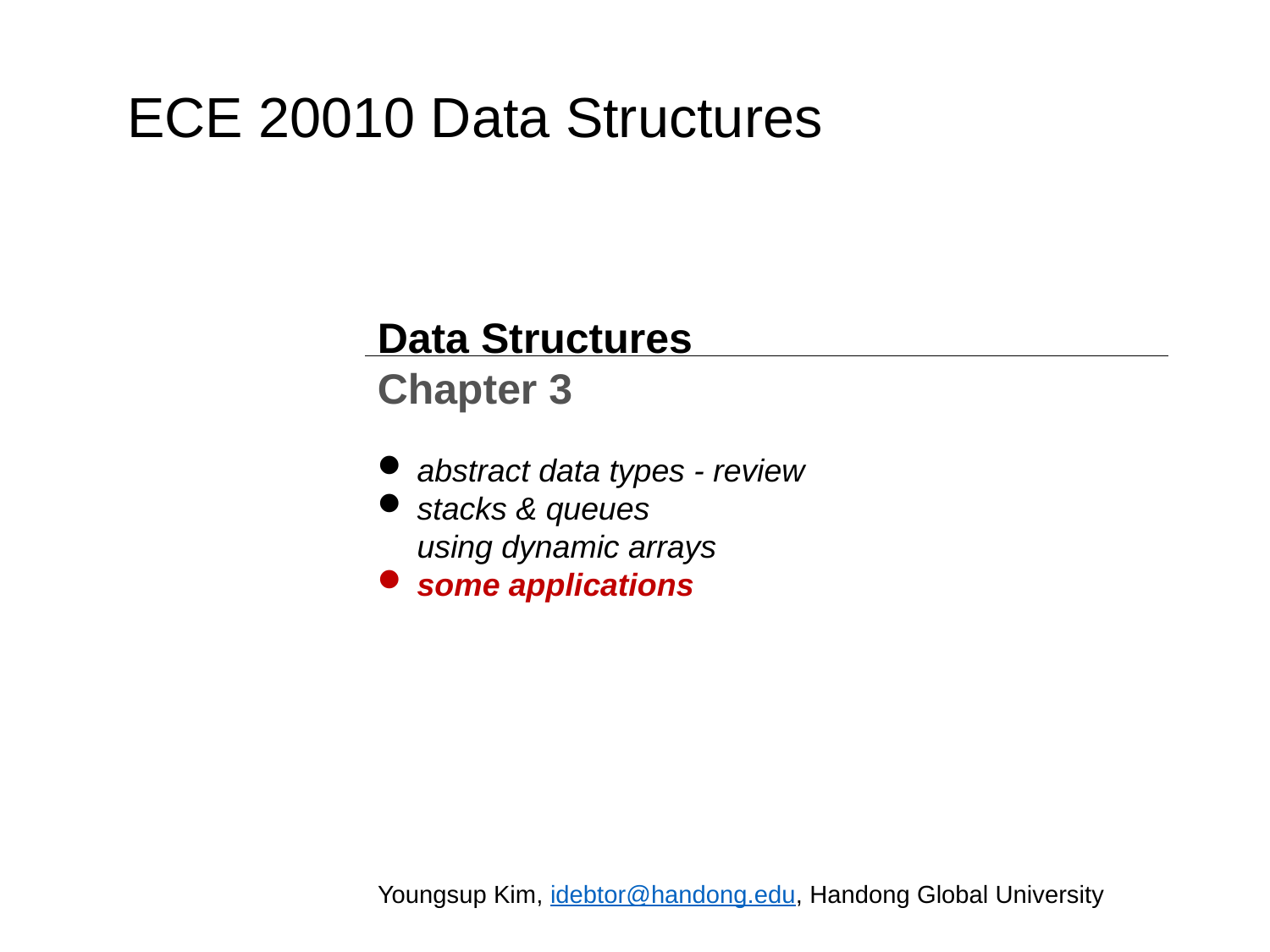

# ECE 20010 Data Structures
Data Structures
Chapter 3

abstract data types - review
stacks & queues
using dynamic arrays
some applications
Youngsup Kim, idebtor@handong.edu, Handong Global University